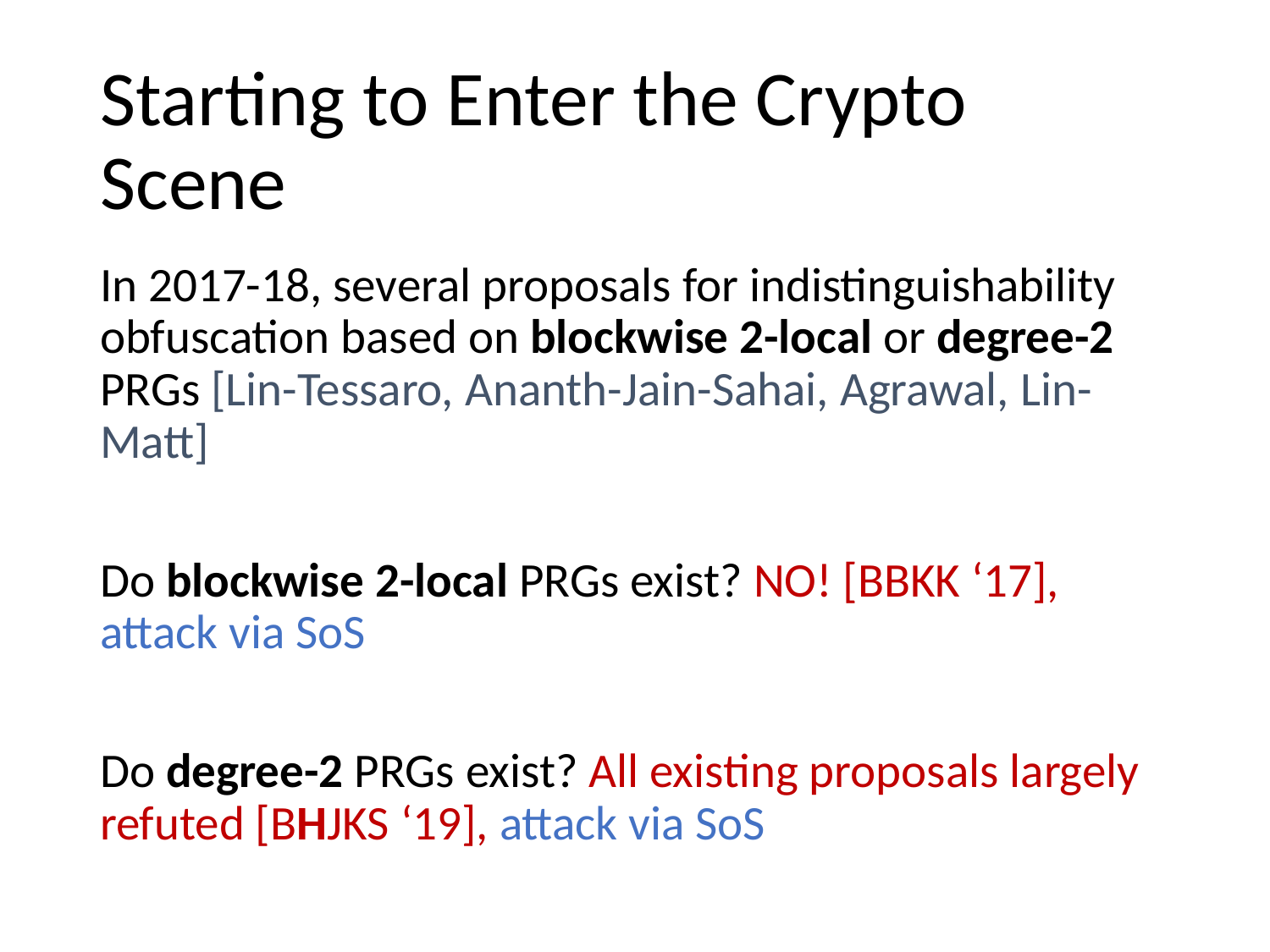

# Starting to Enter the Crypto Scene
In 2017-18, several proposals for indistinguishability obfuscation based on blockwise 2-local or degree-2 PRGs [Lin-Tessaro, Ananth-Jain-Sahai, Agrawal, Lin-Matt]

Do blockwise 2-local PRGs exist? NO! [BBKK ‘17], attack via SoS

Do degree-2 PRGs exist? All existing proposals largely refuted [BHJKS ‘19], attack via SoS